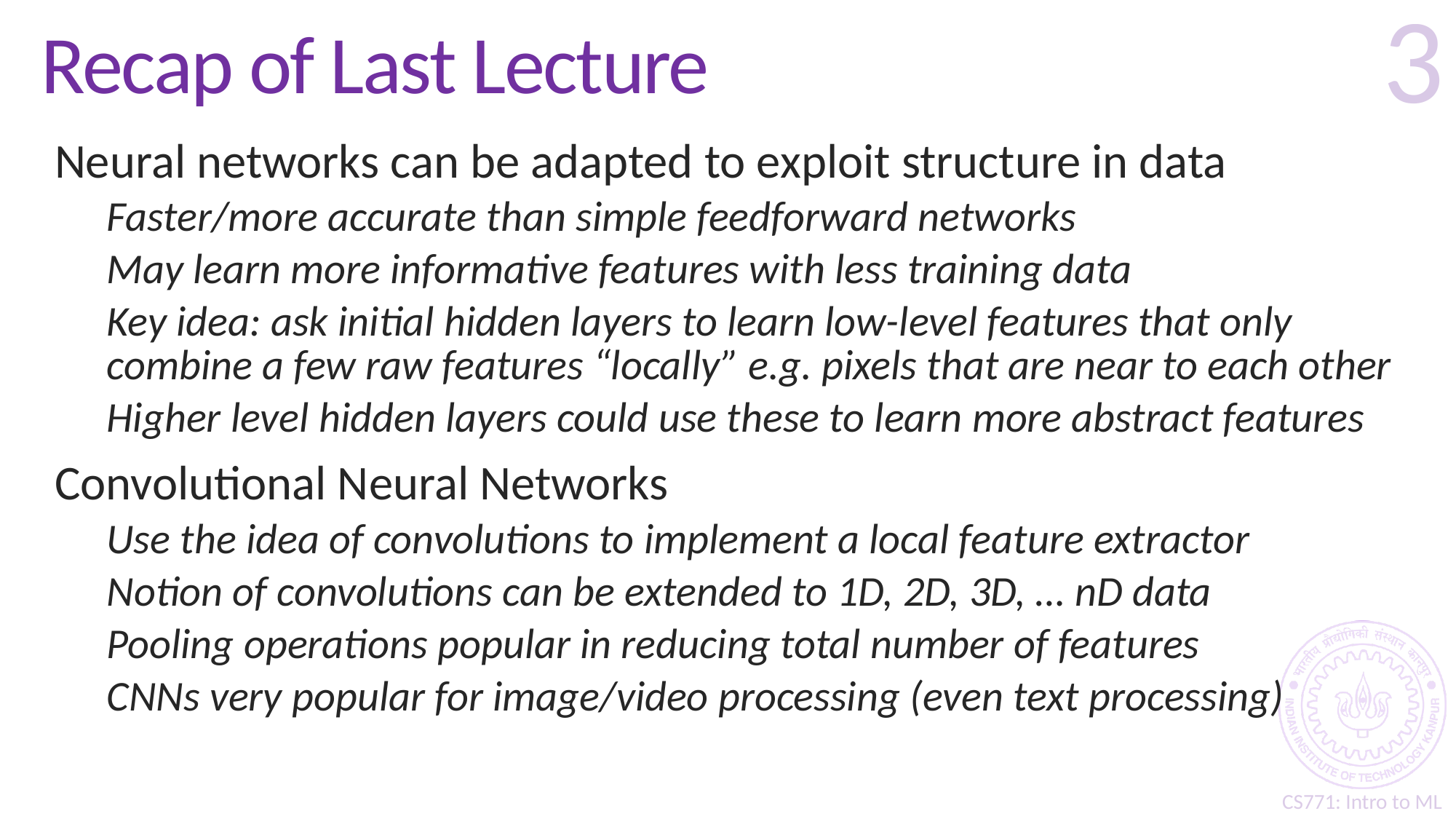

# Recap of Last Lecture
3
Neural networks can be adapted to exploit structure in data
Faster/more accurate than simple feedforward networks
May learn more informative features with less training data
Key idea: ask initial hidden layers to learn low-level features that only combine a few raw features “locally” e.g. pixels that are near to each other
Higher level hidden layers could use these to learn more abstract features
Convolutional Neural Networks
Use the idea of convolutions to implement a local feature extractor
Notion of convolutions can be extended to 1D, 2D, 3D, … nD data
Pooling operations popular in reducing total number of features
CNNs very popular for image/video processing (even text processing)